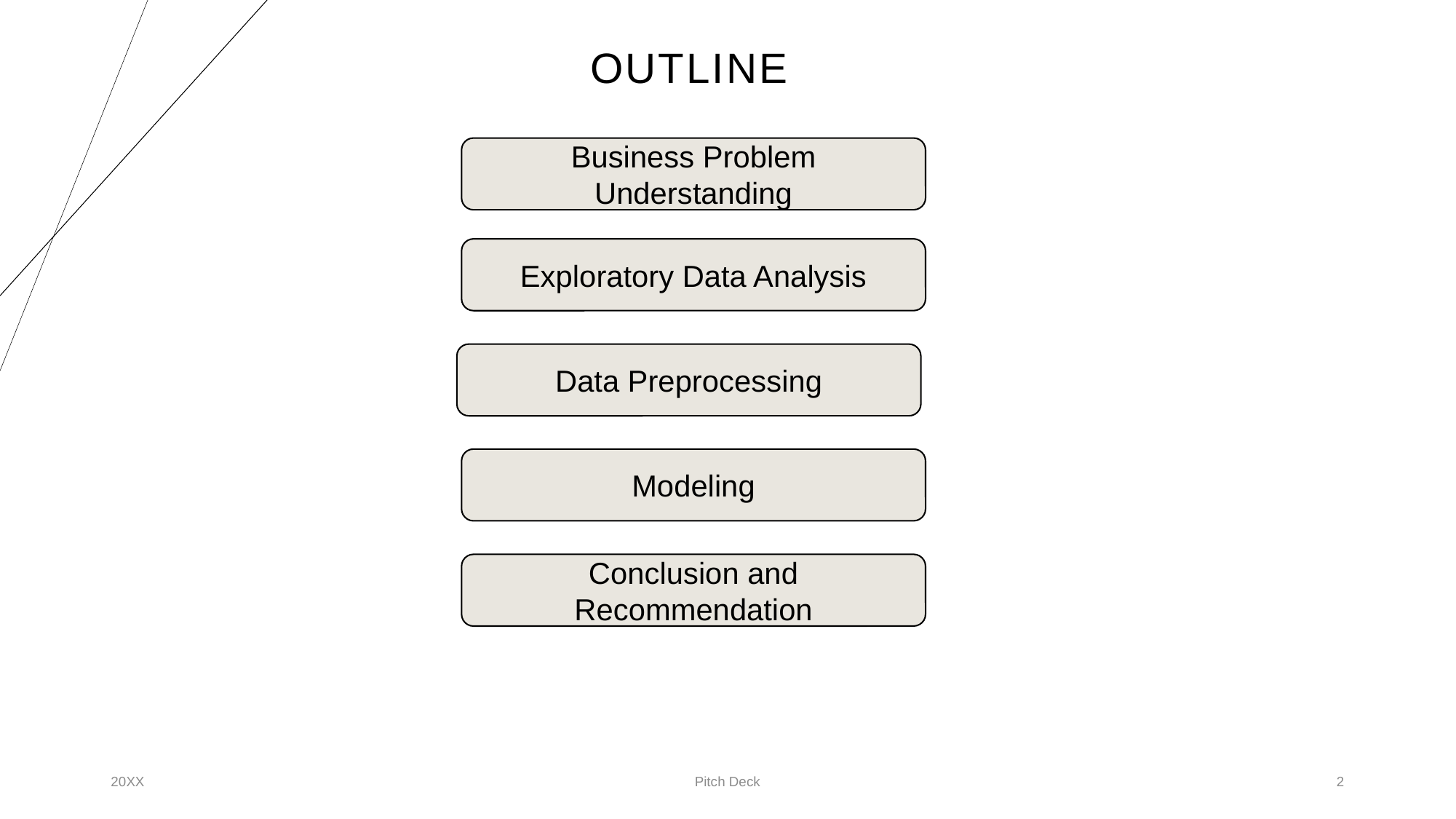

# Outline
Business Problem Understanding
Exploratory Data Analysis
Data Preprocessing
Modeling
Conclusion and Recommendation
20XX
Pitch Deck
2